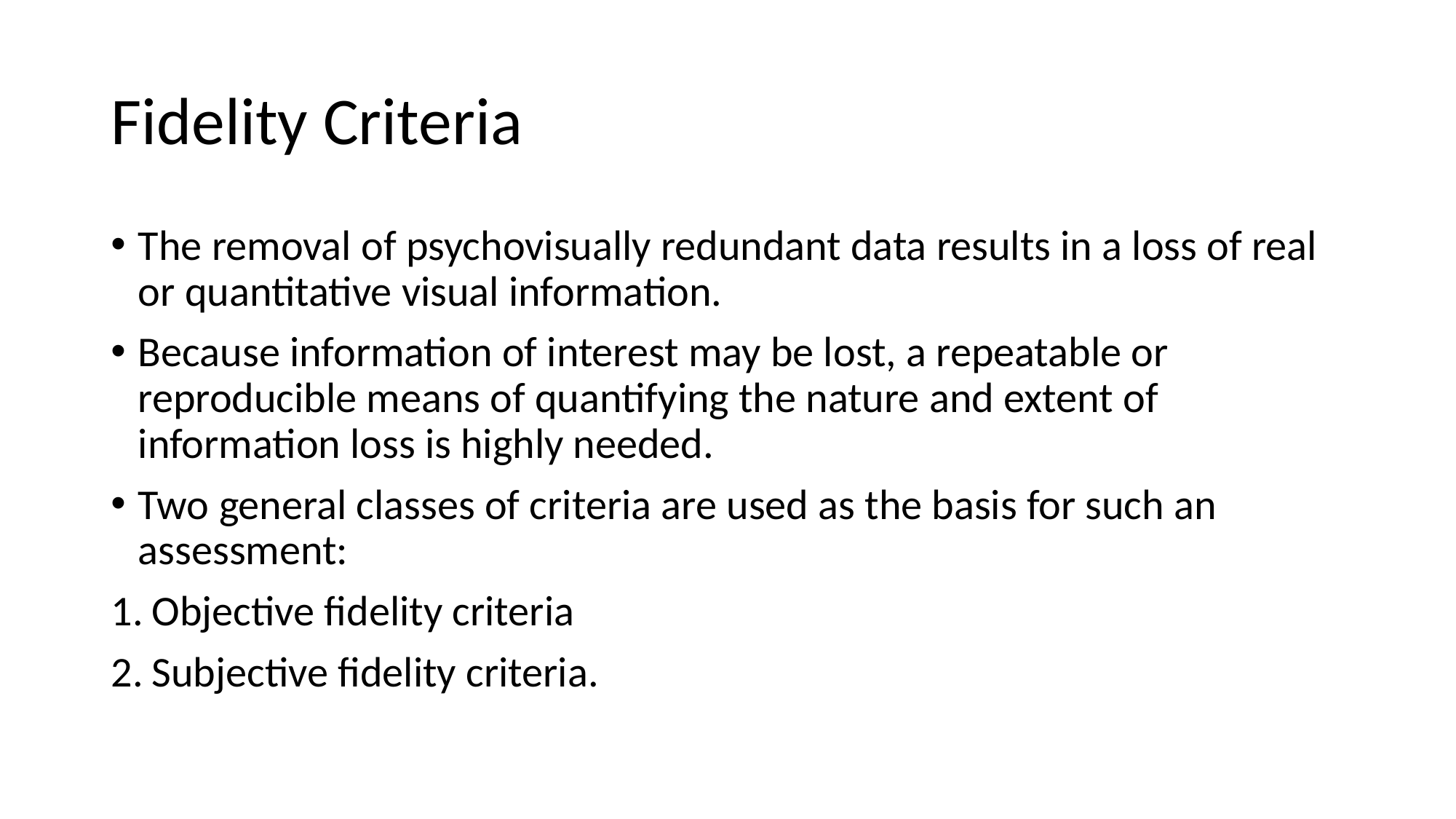

# Fidelity Criteria
The removal of psychovisually redundant data results in a loss of real or quantitative visual information.
Because information of interest may be lost, a repeatable or reproducible means of quantifying the nature and extent of information loss is highly needed.
Two general classes of criteria are used as the basis for such an assessment:
Objective fidelity criteria
Subjective fidelity criteria.